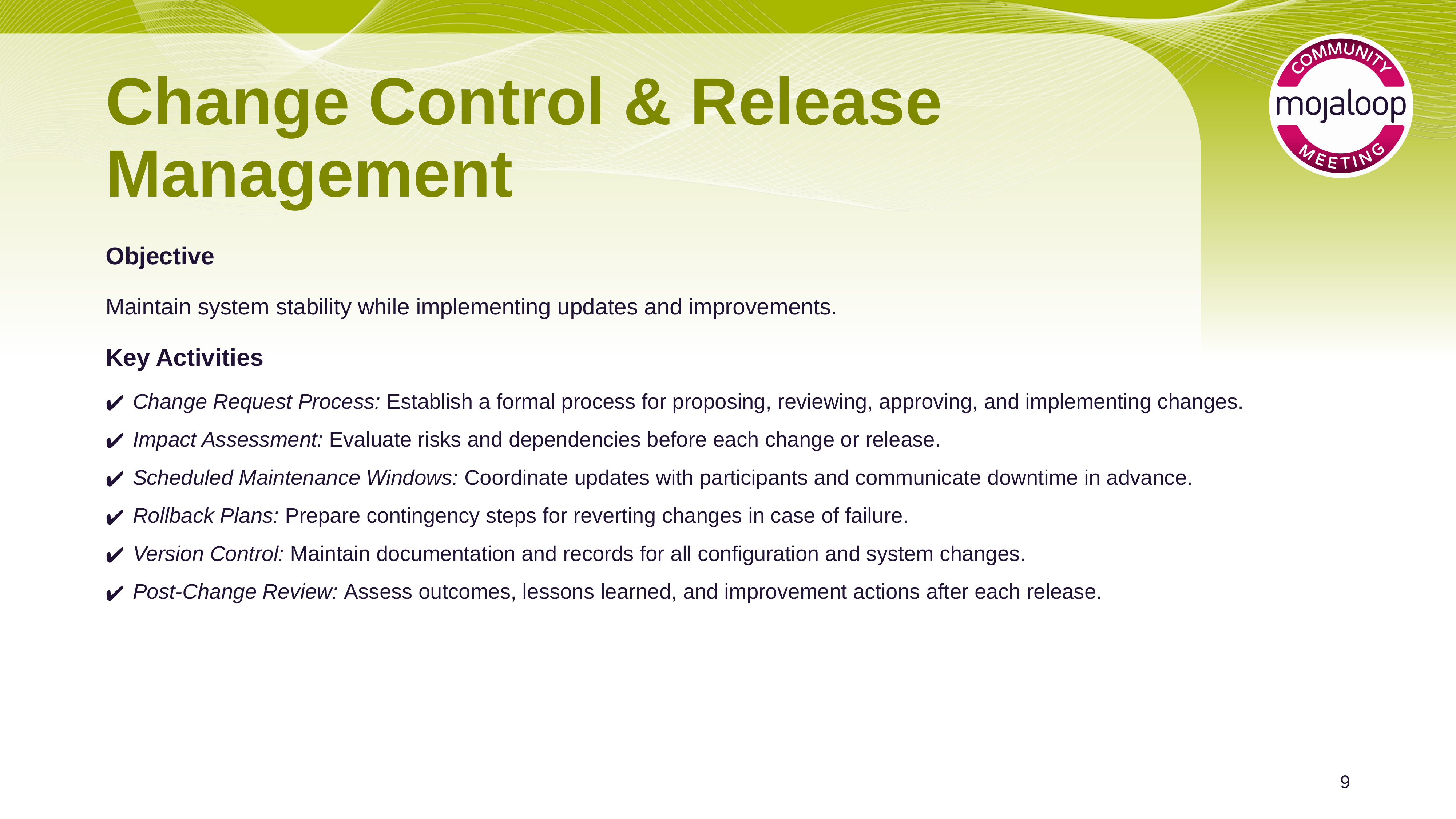

# Change Control & Release Management
Objective
Maintain system stability while implementing updates and improvements.
Key Activities
Change Request Process: Establish a formal process for proposing, reviewing, approving, and implementing changes.
Impact Assessment: Evaluate risks and dependencies before each change or release.
Scheduled Maintenance Windows: Coordinate updates with participants and communicate downtime in advance.
Rollback Plans: Prepare contingency steps for reverting changes in case of failure.
Version Control: Maintain documentation and records for all configuration and system changes.
Post-Change Review: Assess outcomes, lessons learned, and improvement actions after each release.

9